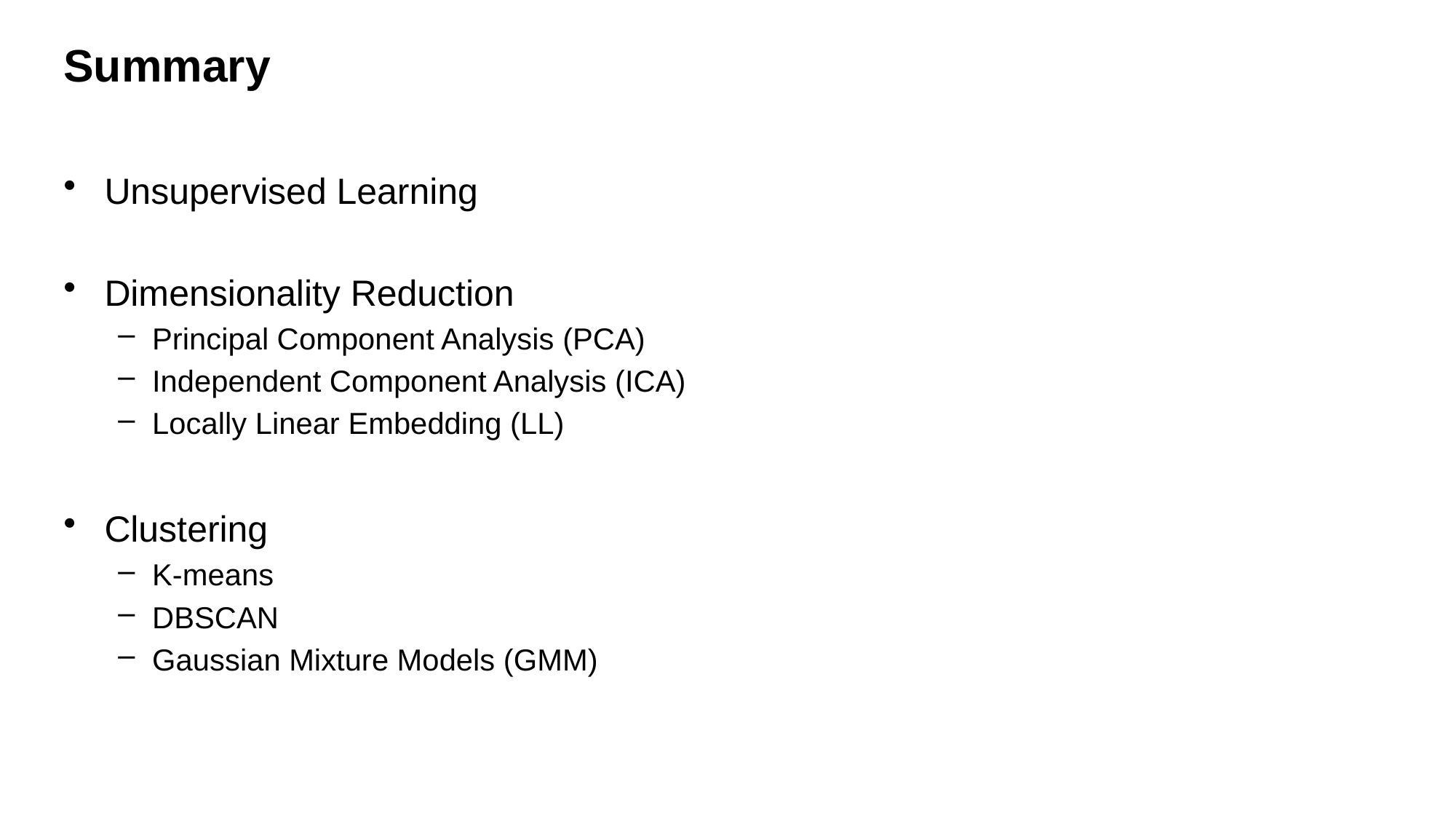

# Summary
Unsupervised Learning

Dimensionality Reduction
Principal Component Analysis (PCA)
Independent Component Analysis (ICA)
Locally Linear Embedding (LL)

Clustering
K-means
DBSCAN
Gaussian Mixture Models (GMM)